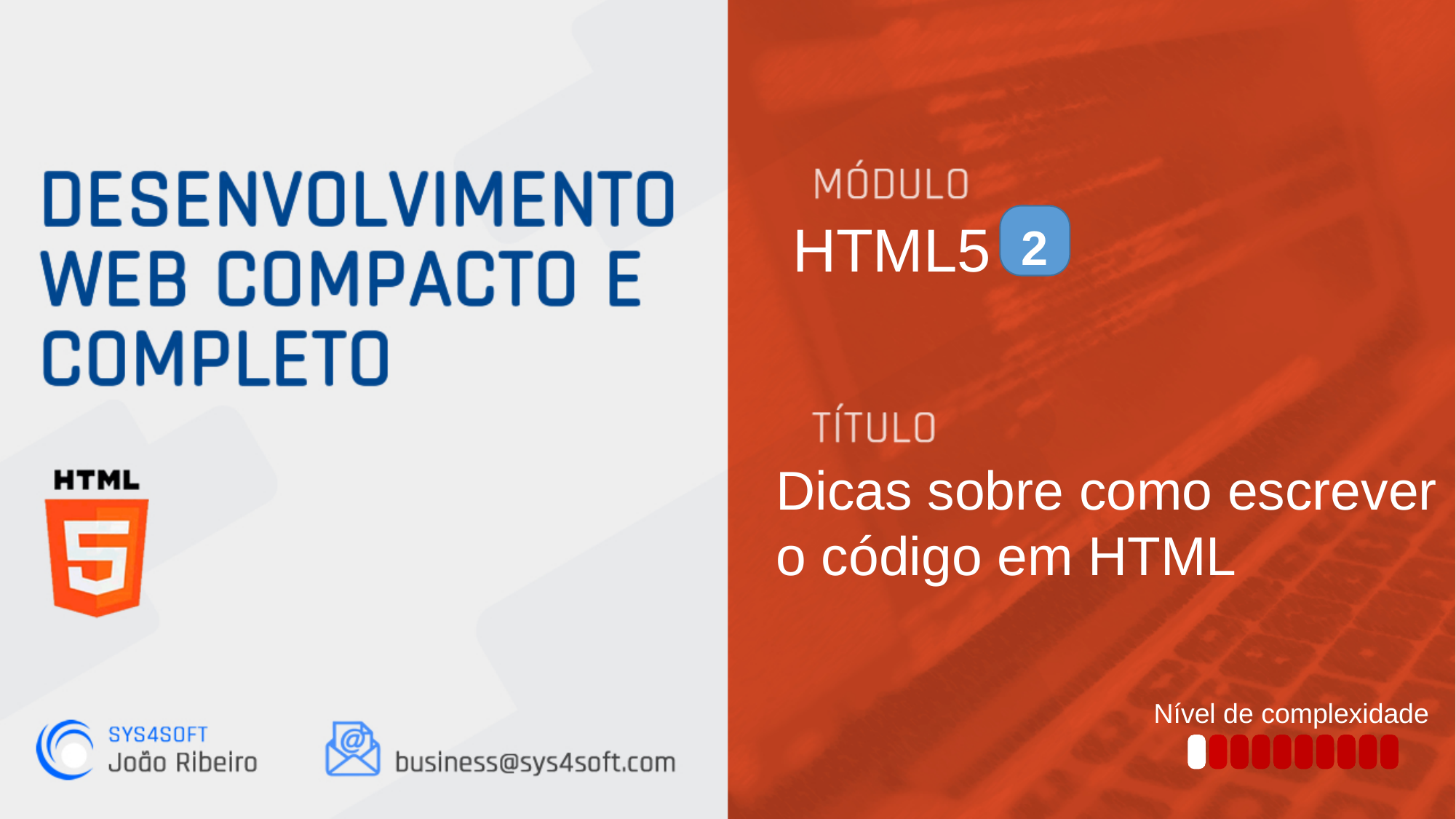

HTML5
2
Dicas sobre como escrever
o código em HTML
Nível de complexidade